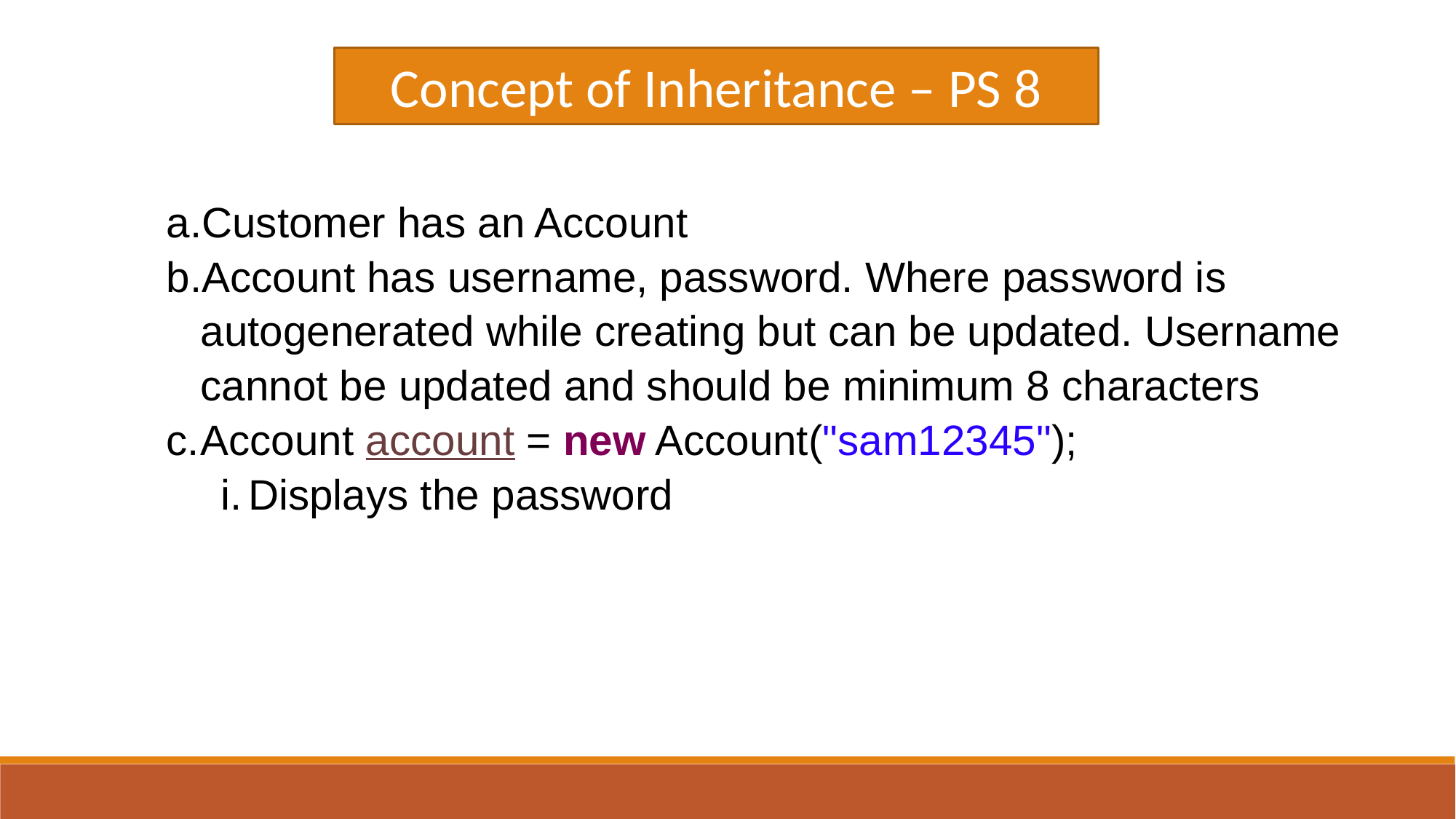

Concept of Inheritance – PS 8
Customer has an Account
Account has username, password. Where password is autogenerated while creating but can be updated. Username cannot be updated and should be minimum 8 characters
Account account = new Account("sam12345");
Displays the password